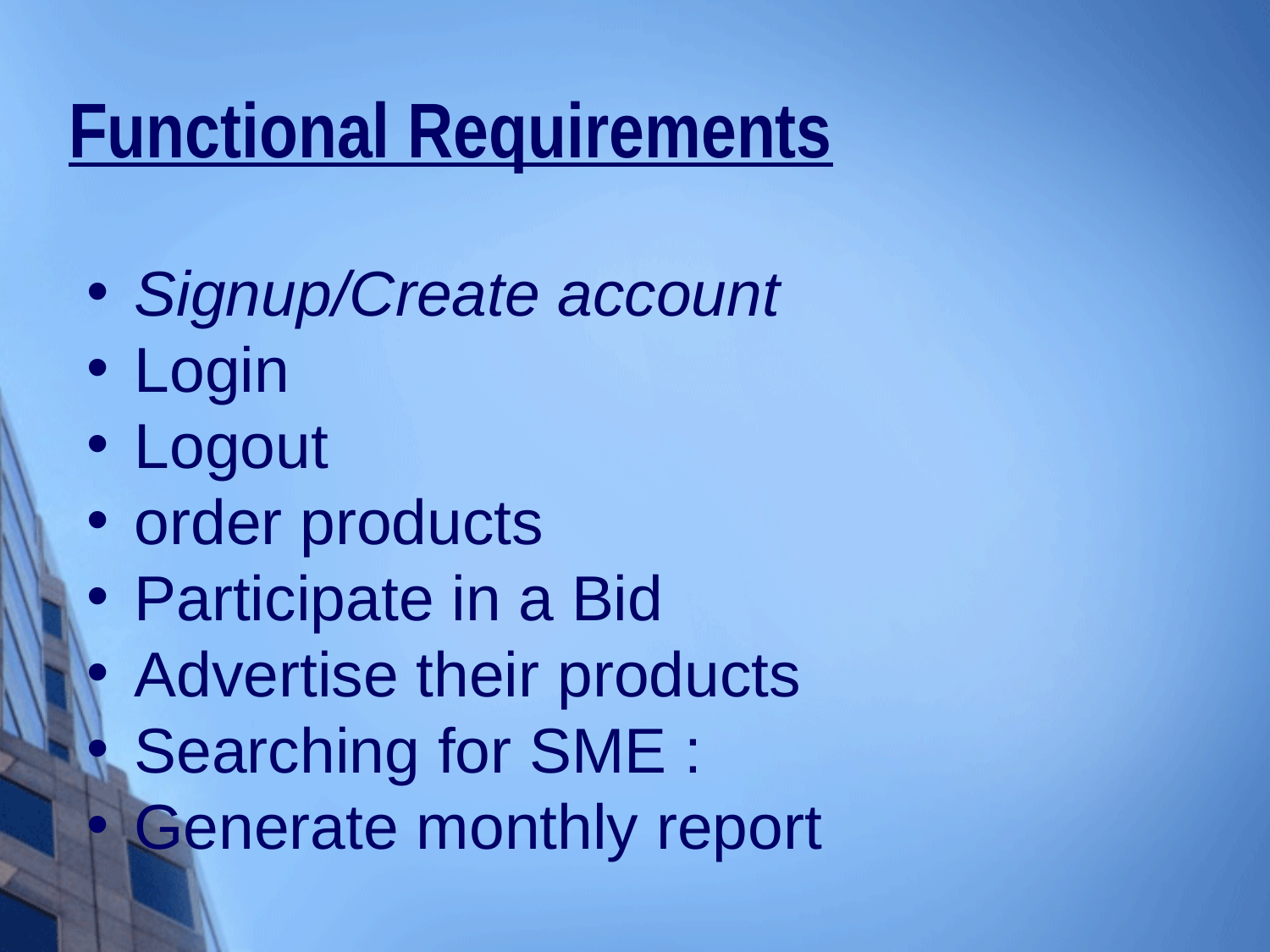

# Functional Requirements

Signup/Create account
Login
Logout
order products
Participate in a Bid
Advertise their products
Searching for SME :
Generate monthly report